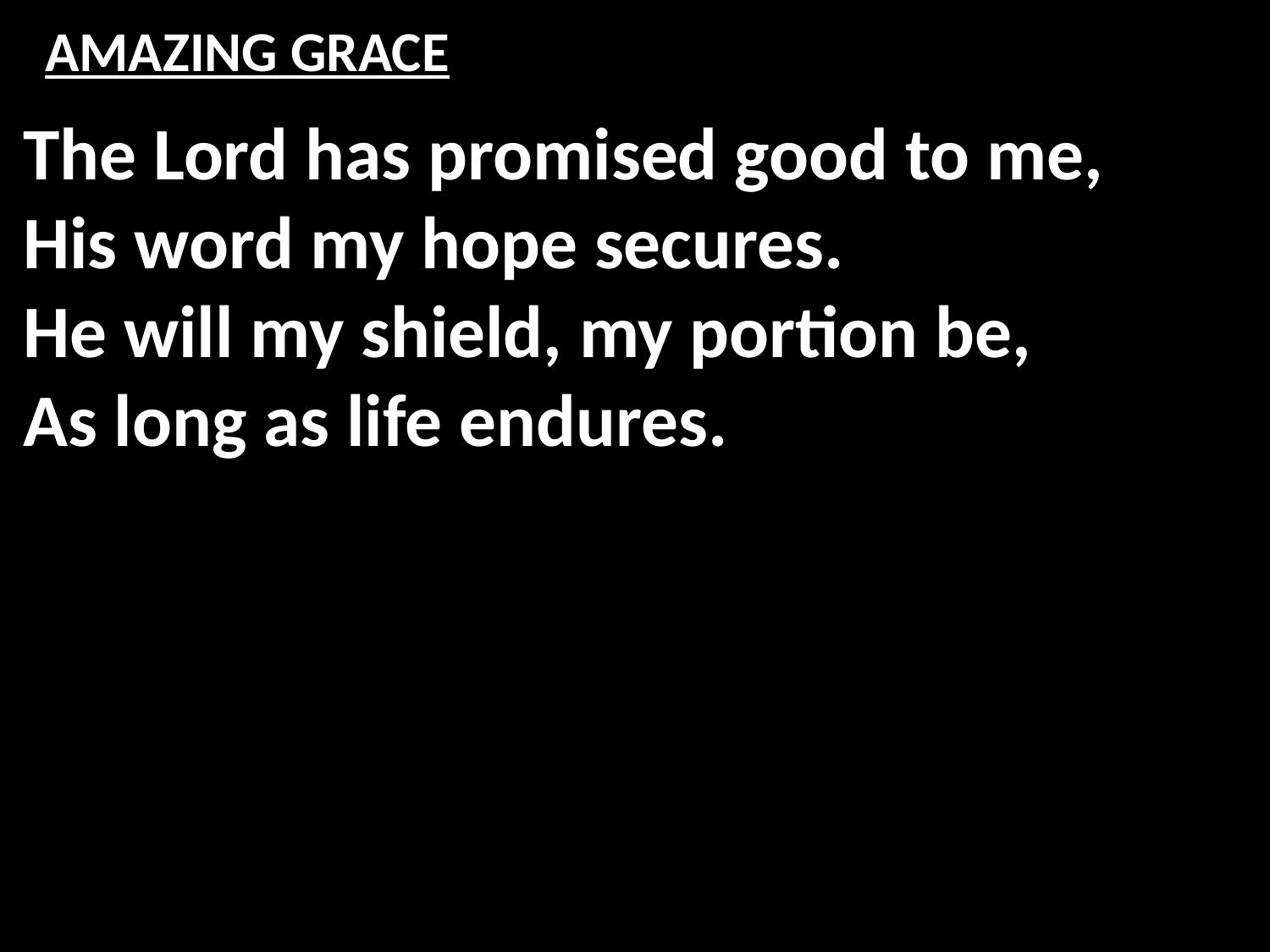

# AMAZING GRACE
The Lord has promised good to me,
His word my hope secures.
He will my shield, my portion be,
As long as life endures.